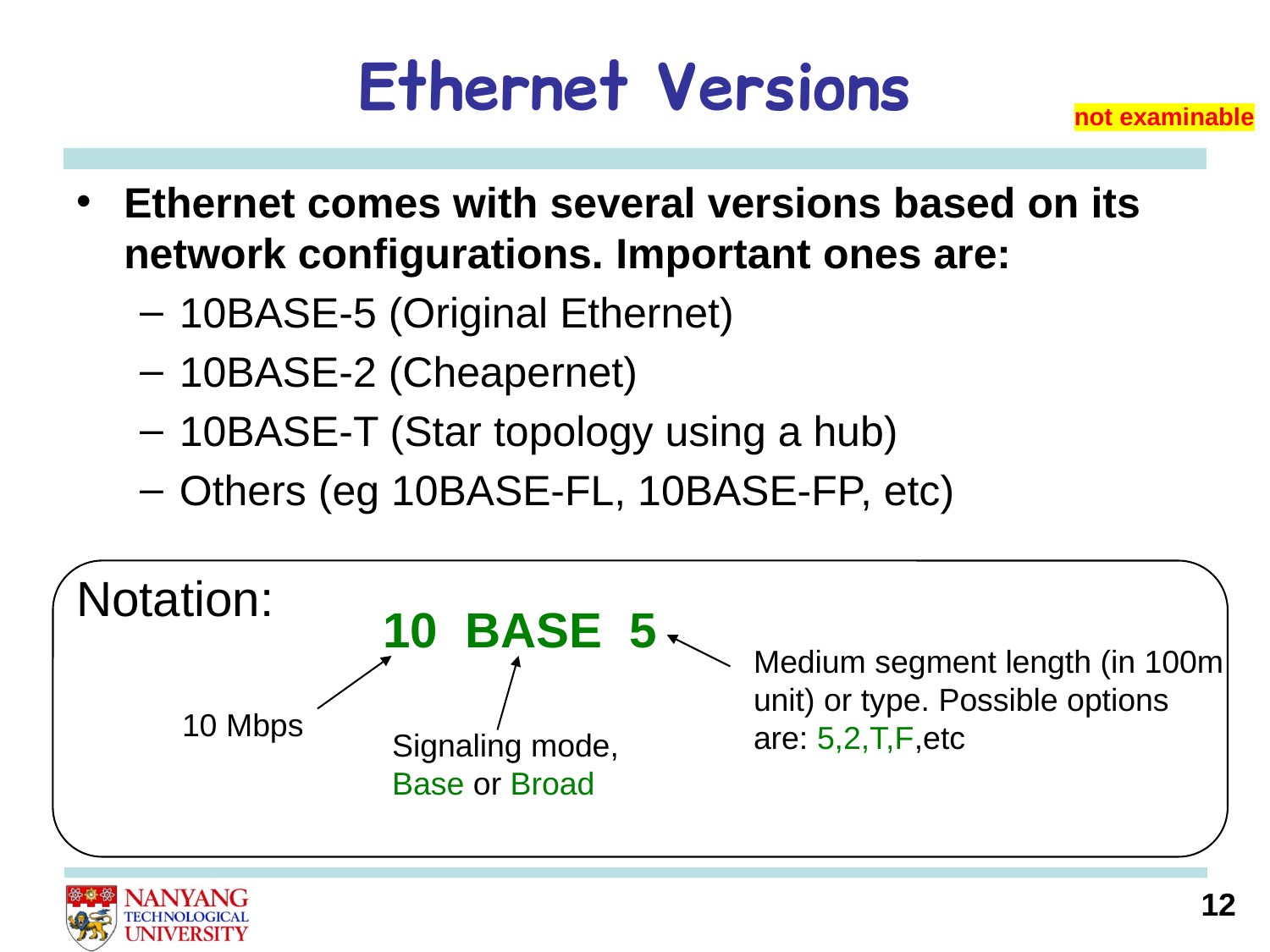

# Ethernet Versions
not examinable
Ethernet comes with several versions based on its network configurations. Important ones are:
10BASE-5 (Original Ethernet)
10BASE-2 (Cheapernet)
10BASE-T (Star topology using a hub)
Others (eg 10BASE-FL, 10BASE-FP, etc)

Notation:
10  BASE  5
Medium segment length (in 100m unit) or type. Possible options are: 5,2,T,F,etc
10 Mbps
Signaling mode,
Base or Broad
12